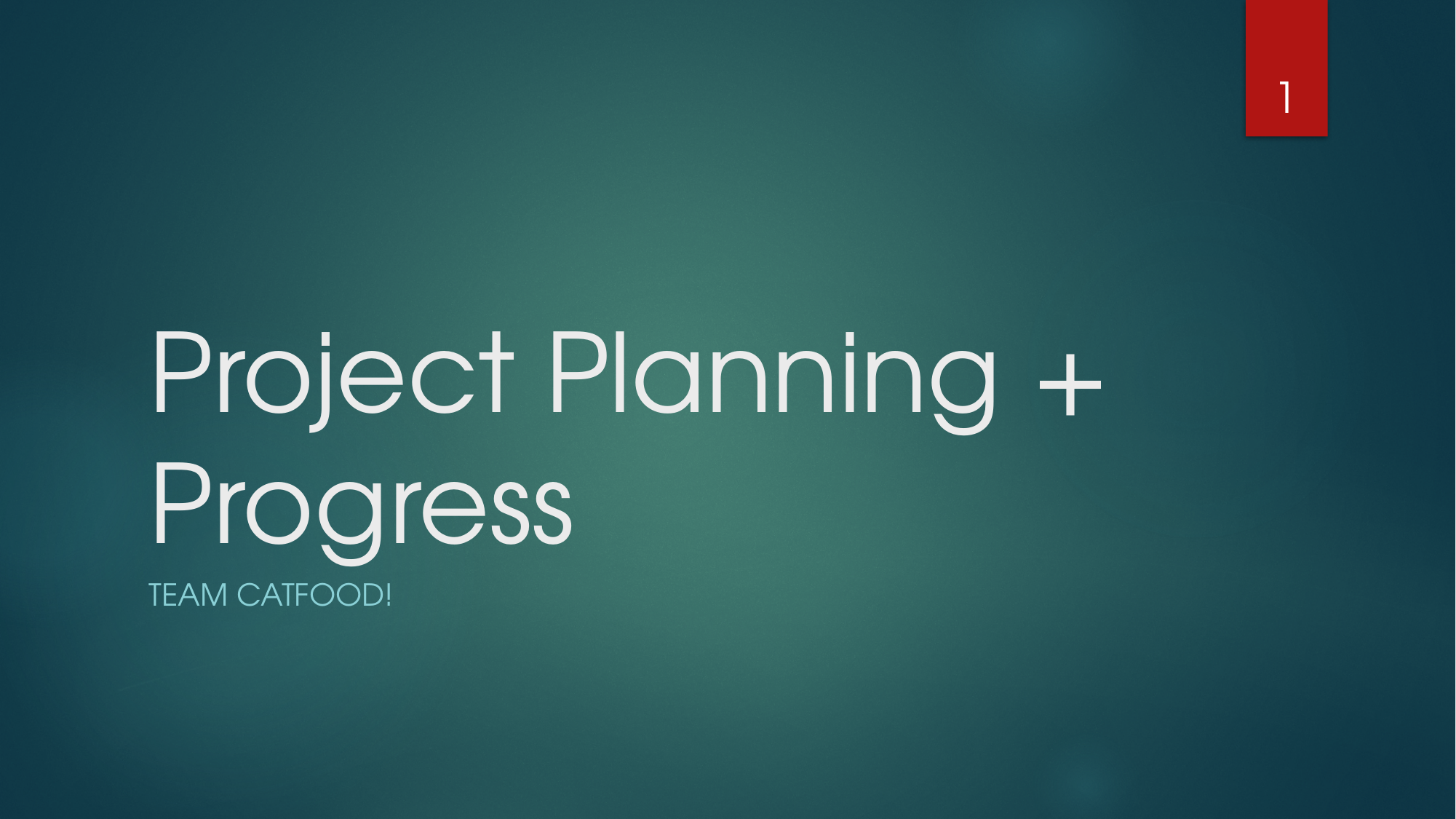

1
# Project Planning + Progress
Team CatFood!